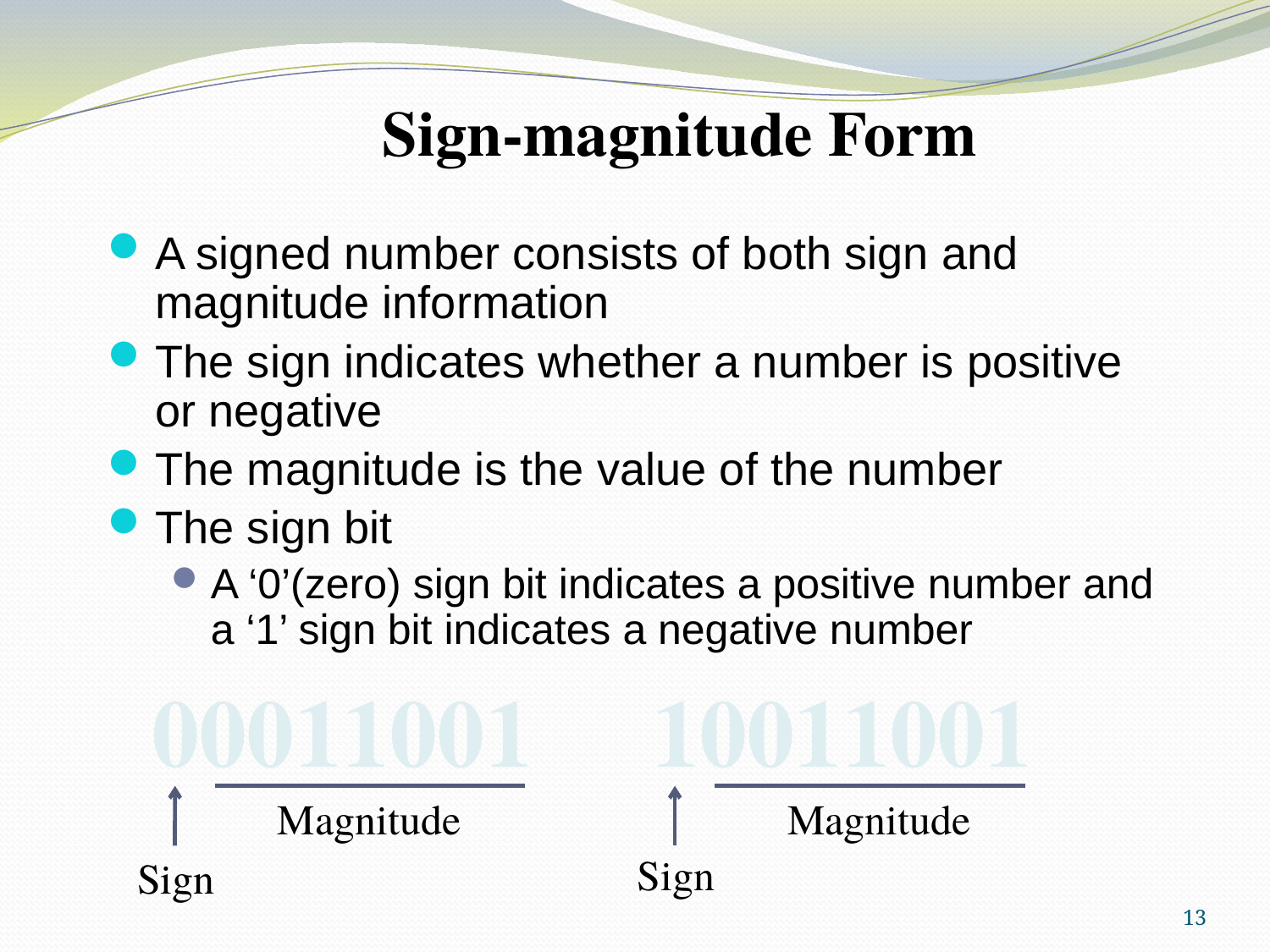

Sign-magnitude Form
A signed number consists of both sign and magnitude information
The sign indicates whether a number is positive or negative
The magnitude is the value of the number
The sign bit
A ‘0’(zero) sign bit indicates a positive number and a ‘1’ sign bit indicates a negative number
00011001
10011001
Magnitude
Magnitude
Sign
Sign
13